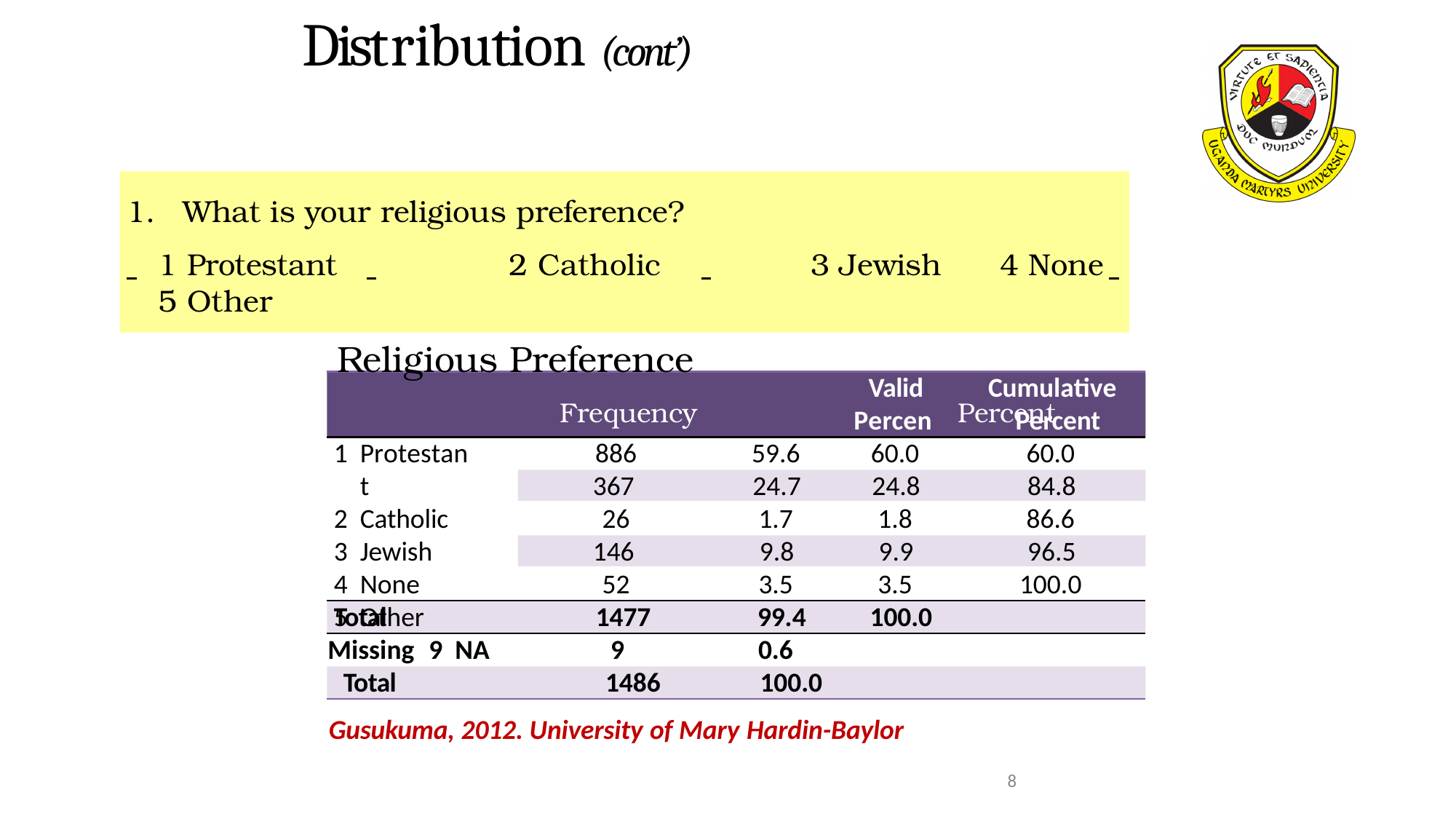

# Distribution (cont’)

1.	What is your religious preference?
 	1 Protestant	 	2 Catholic	 	3 Jewish	4 None	 	5 Other
Religious Preference
Frequency	Percent
Valid  Percent
Cumulative  Percent

886	59.6	60.0	60.0
Protestant
Catholic
Jewish
None
Other
367	24.7	24.8	84.8
26	1.7	1.8	86.6
146	9.8	9.9	96.5
52	3.5	3.5	100.0
Total	1477	99.4	100.0
Missing 9 NA	9	0.6
Total	1486	100.0
Gusukuma, 2012. University of Mary Hardin-Baylor

8